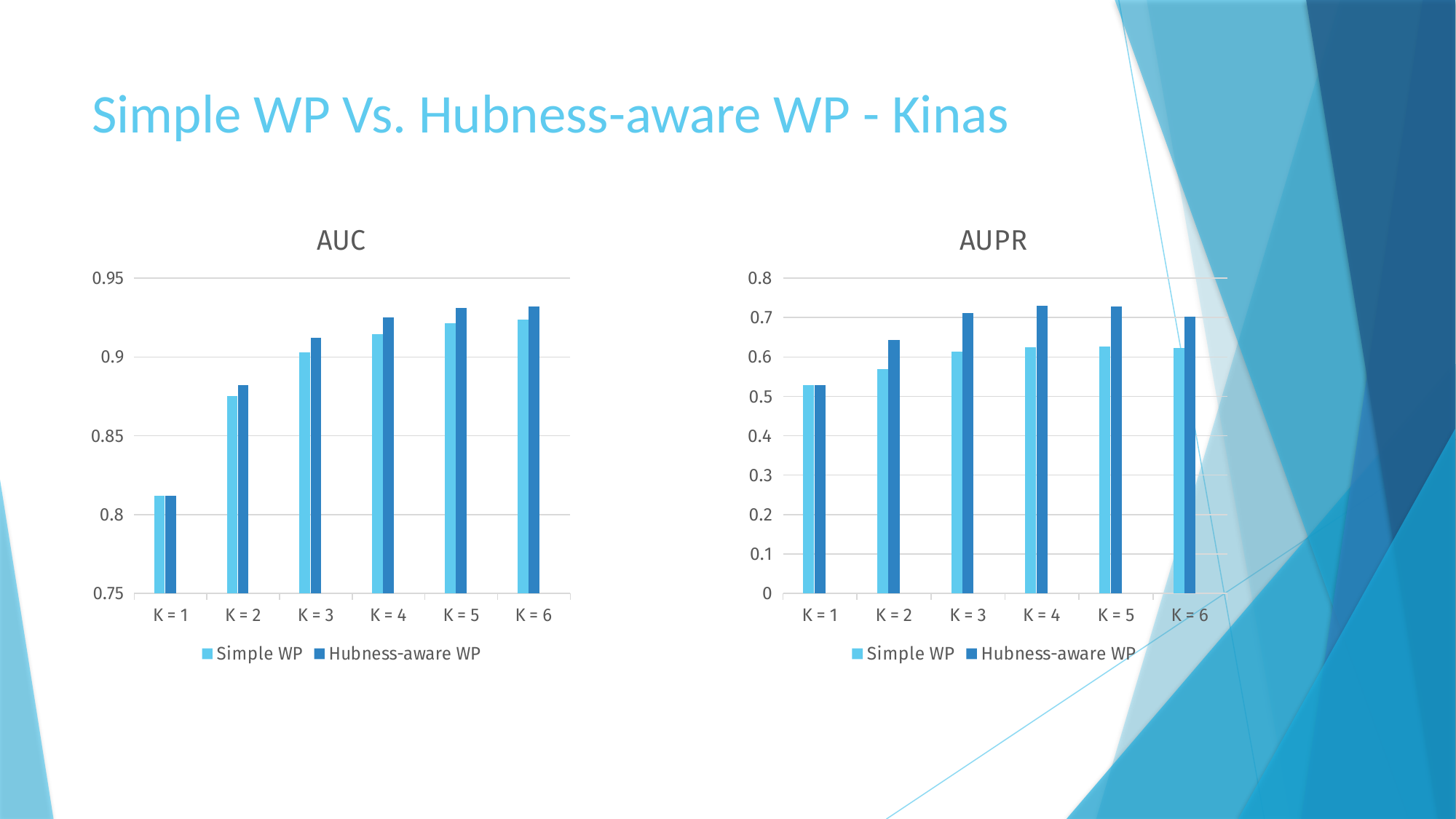

# Simple WP Vs. Hubness-aware WP - Kinas

### Chart: AUC

| Category | Simple WP | Hubness-aware WP | Column1 |
|---|---|---|---|
| K = 1 | 0.81189 | 0.8118 | None |
| K = 2 | 0.875 | 0.8822 | None |
| K = 3 | 0.9031 | 0.912 | None |
| K = 4 | 0.91468 | 0.9249 | None |
| K = 5 | 0.9213 | 0.93113 | None |
| K = 6 | 0.9238 | 0.932 | None |

### Chart: AUPR

| Category | Simple WP | Hubness-aware WP | Column1 |
|---|---|---|---|
| K = 1 | 0.52848 | 0.5284 | None |
| K = 2 | 0.57 | 0.6439 | None |
| K = 3 | 0.61388 | 0.7109 | None |
| K = 4 | 0.6241 | 0.7304 | None |
| K = 5 | 0.627 | 0.7289 | None |
| K = 6 | 0.622 | 0.703 | None |